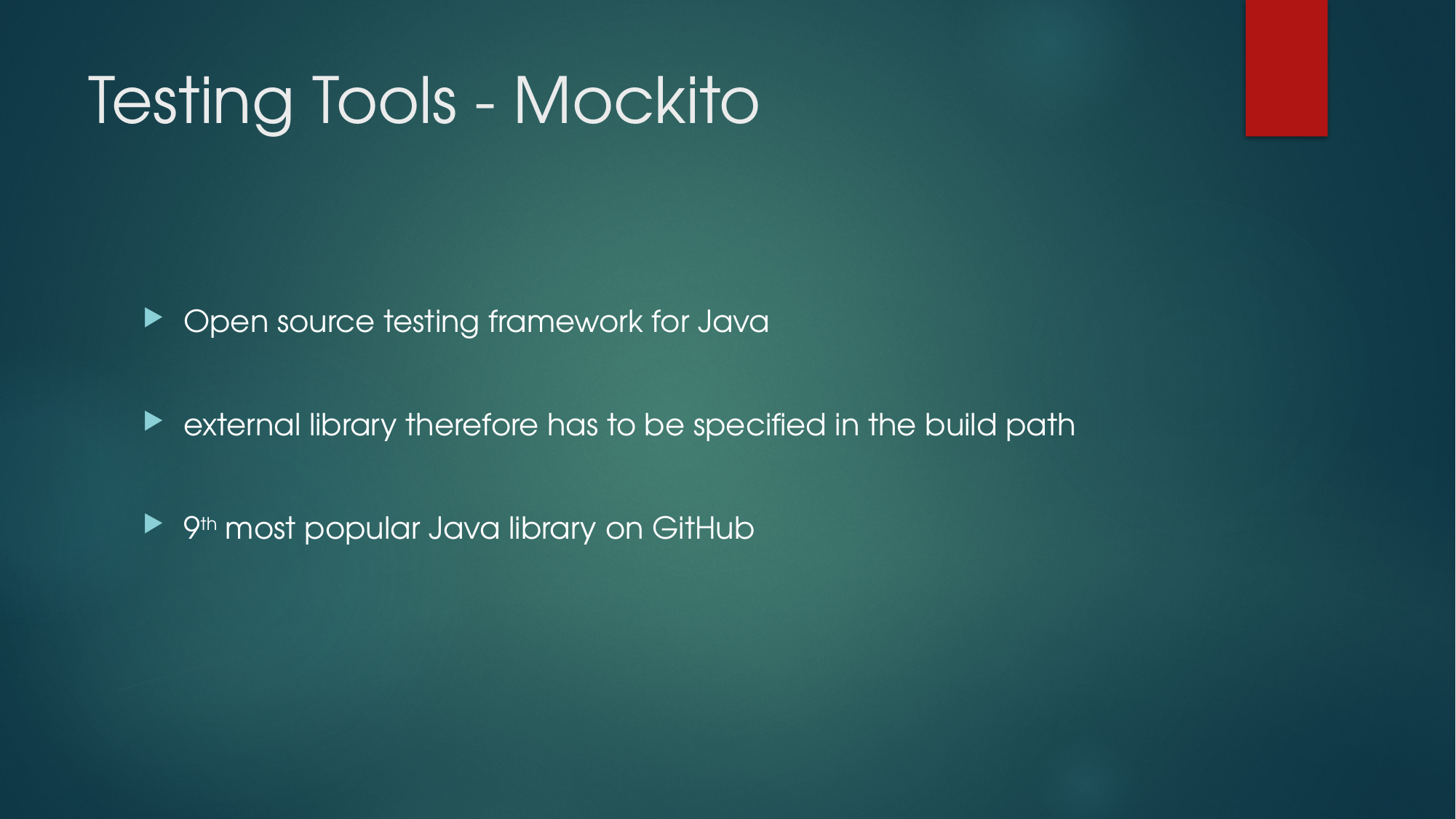

# Testing Tools - Mockito

Open source testing framework for Java

external library therefore has to be specified in the build path

9th most popular Java library on GitHub